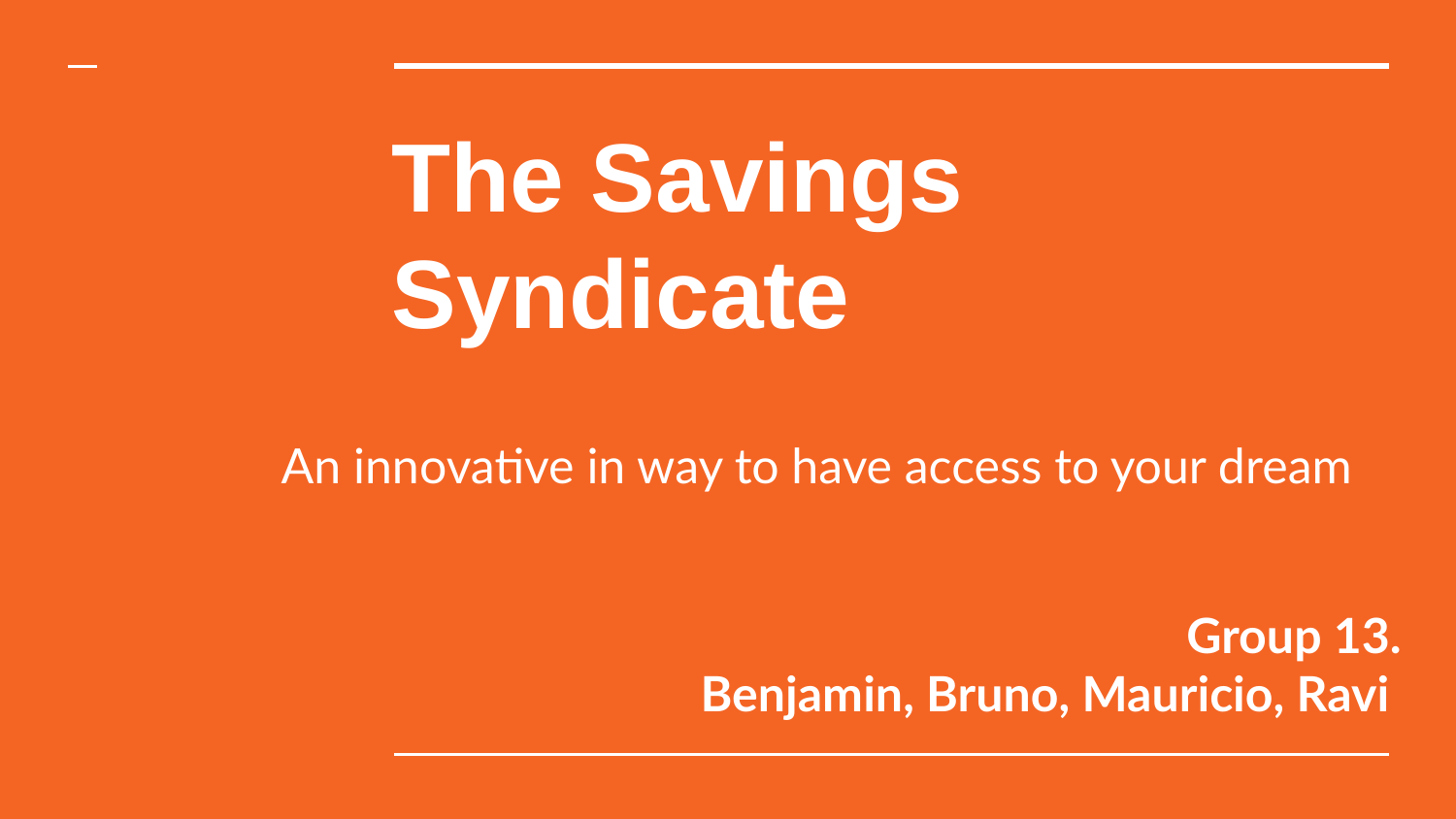

# The Savings  Syndicate
An innovative in way to have access to your dream
Group 13.
Benjamin, Bruno, Mauricio, Ravi